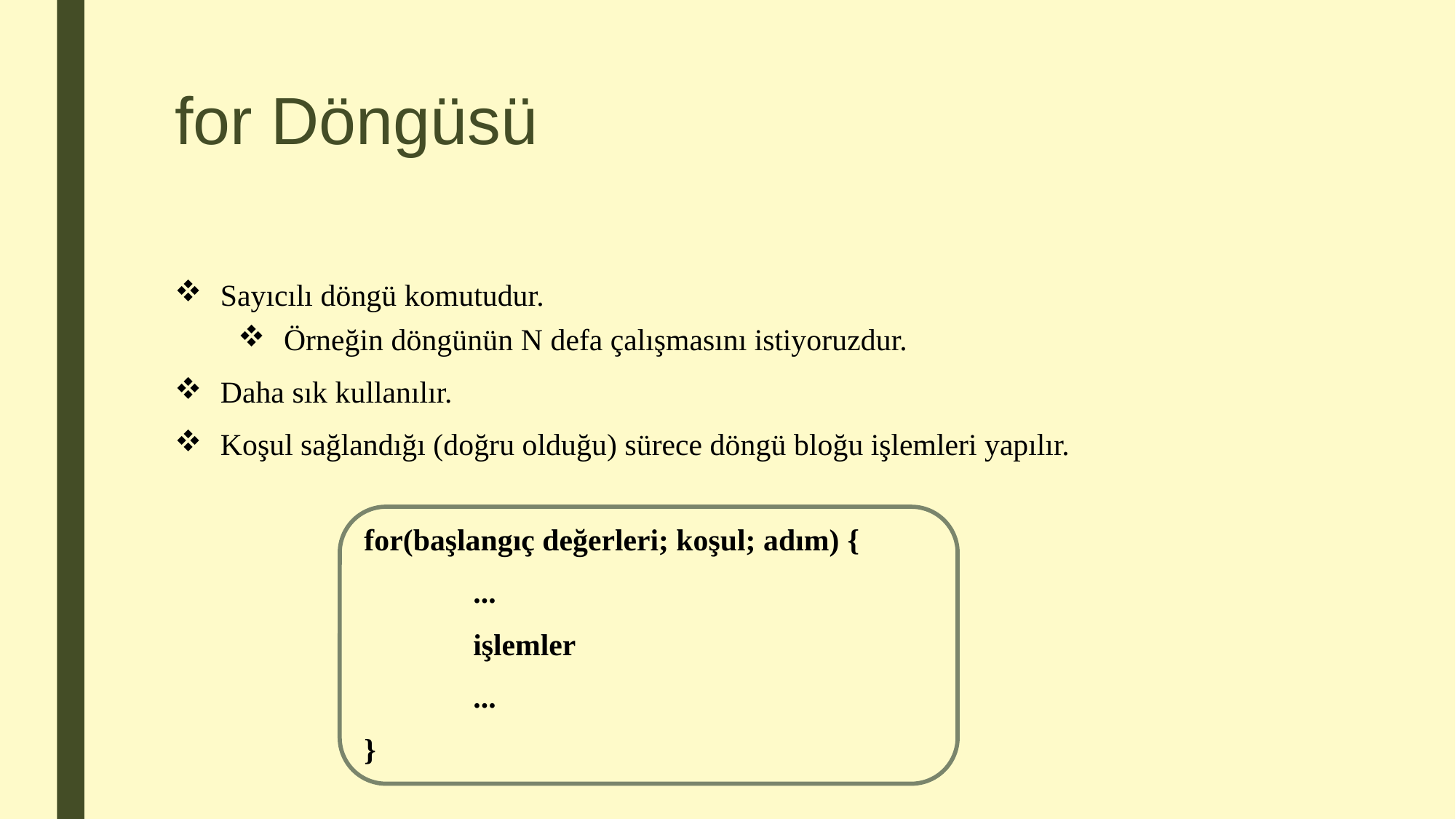

# for Döngüsü
Sayıcılı döngü komutudur.
Örneğin döngünün N defa çalışmasını istiyoruzdur.
Daha sık kullanılır.
Koşul sağlandığı (doğru olduğu) sürece döngü bloğu işlemleri yapılır.
for(başlangıç değerleri; koşul; adım) {
	...
	işlemler
	...
}